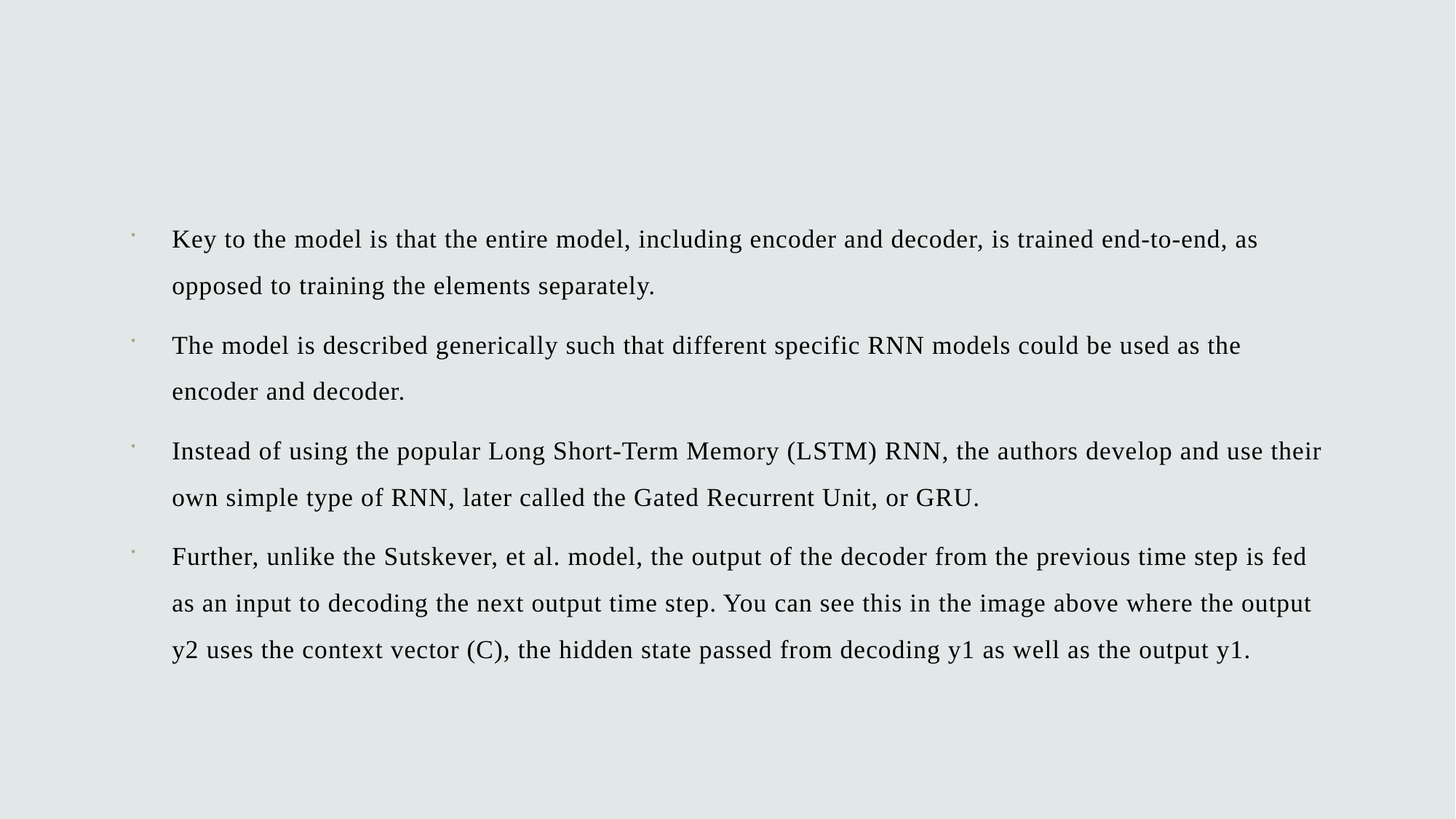

#
Key to the model is that the entire model, including encoder and decoder, is trained end-to-end, as opposed to training the elements separately.
The model is described generically such that different specific RNN models could be used as the encoder and decoder.
Instead of using the popular Long Short-Term Memory (LSTM) RNN, the authors develop and use their own simple type of RNN, later called the Gated Recurrent Unit, or GRU.
Further, unlike the Sutskever, et al. model, the output of the decoder from the previous time step is fed as an input to decoding the next output time step. You can see this in the image above where the output y2 uses the context vector (C), the hidden state passed from decoding y1 as well as the output y1.